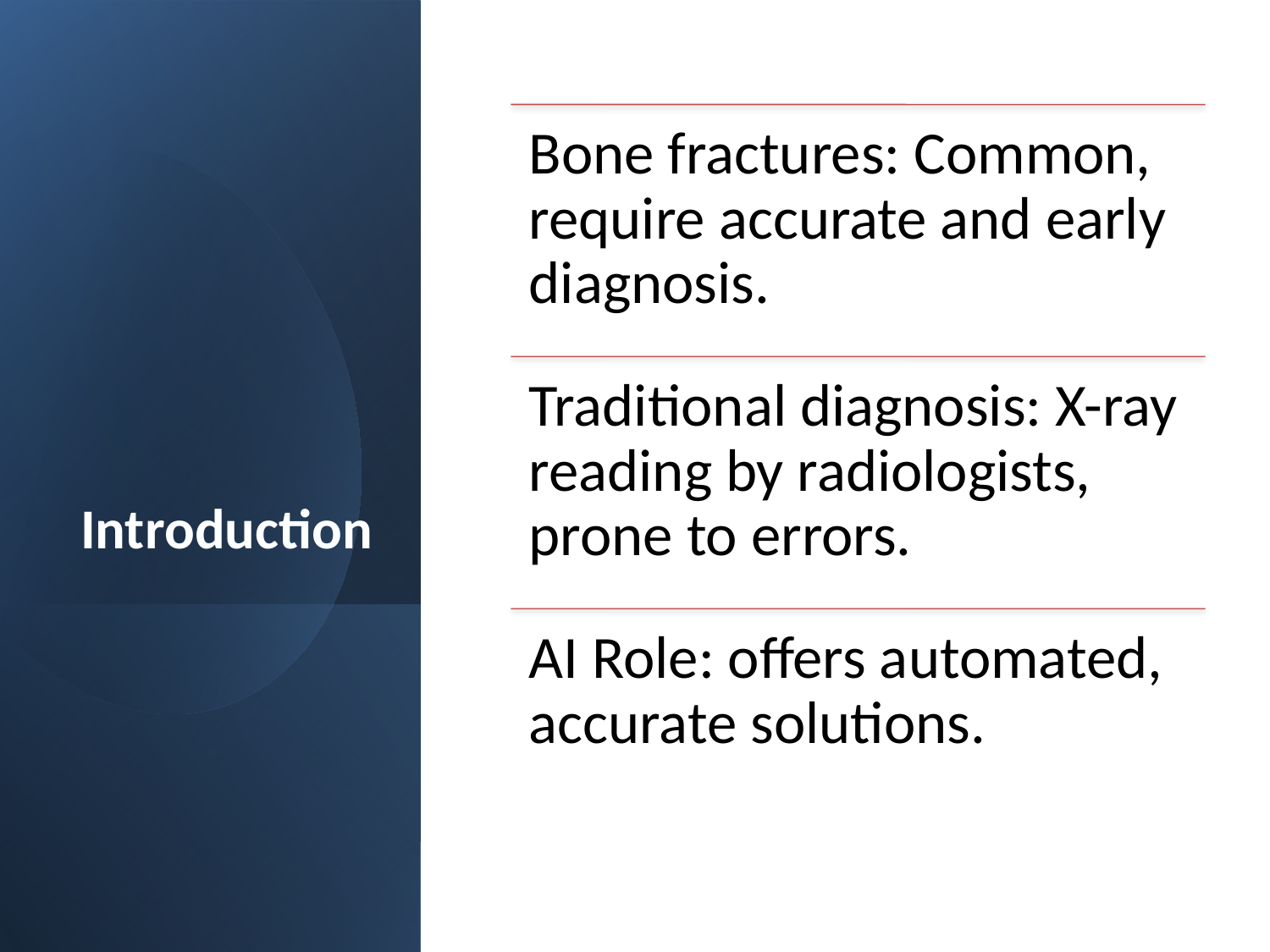

Bone fractures: Common, require accurate and early diagnosis.
Traditional diagnosis: X-ray reading by radiologists, prone to errors.
AI Role: offers automated, accurate solutions.

# Introduction